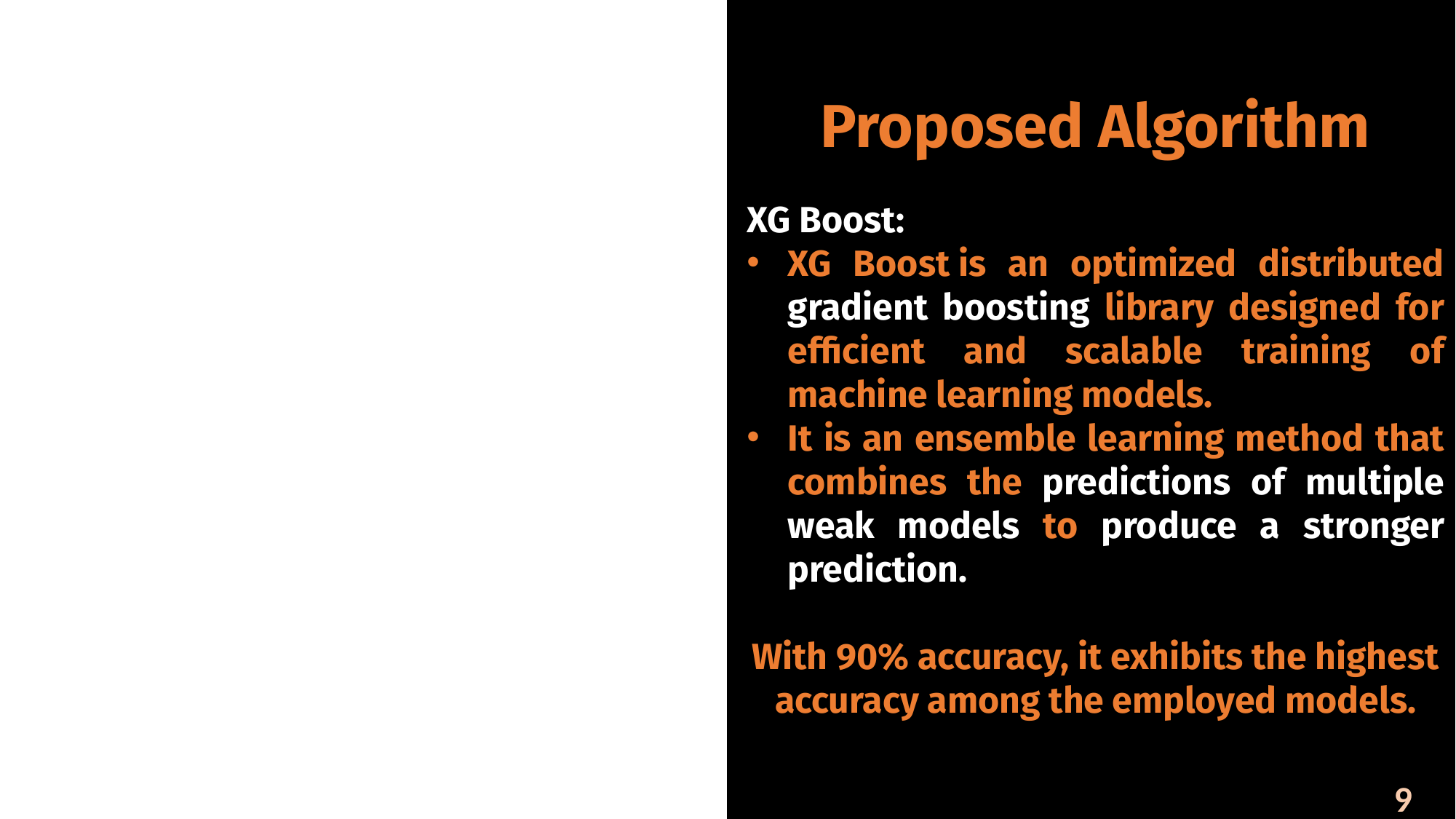

Proposed Algorithm

XG Boost:
XG Boost is an optimized distributed gradient boosting library designed for efficient and scalable training of machine learning models.
It is an ensemble learning method that combines the predictions of multiple weak models to produce a stronger prediction.

With 90% accuracy, it exhibits the highest accuracy among the employed models.
9